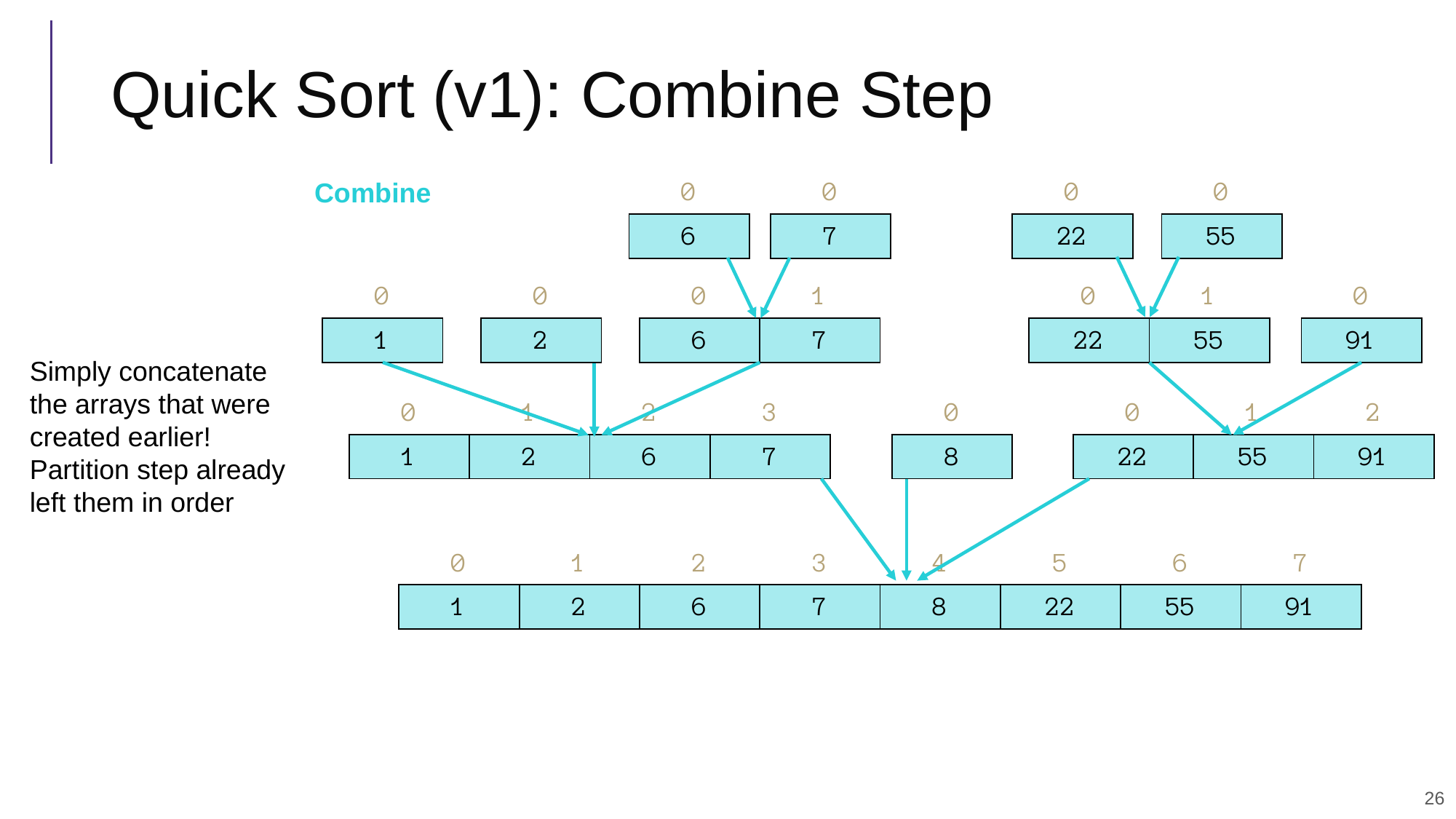

# Quick Sort (v1): Combine Step
| 0 |
| --- |
| 6 |
| 0 |
| --- |
| 7 |
| 0 |
| --- |
| 22 |
| 0 |
| --- |
| 55 |
Combine
| 0 |
| --- |
| 1 |
| 0 |
| --- |
| 2 |
| 0 |
| --- |
| 91 |
| 0 | 1 |
| --- | --- |
| 6 | 7 |
| 0 | 1 |
| --- | --- |
| 22 | 55 |
Simply concatenate the arrays that were created earlier! Partition step already left them in order
| 0 | 1 | 2 | 3 |
| --- | --- | --- | --- |
| 1 | 2 | 6 | 7 |
| 0 |
| --- |
| 8 |
| 0 | 1 | 2 |
| --- | --- | --- |
| 22 | 55 | 91 |
| 0 | 1 | 2 | 3 | 4 | 5 | 6 | 7 |
| --- | --- | --- | --- | --- | --- | --- | --- |
| 1 | 2 | 6 | 7 | 8 | 22 | 55 | 91 |